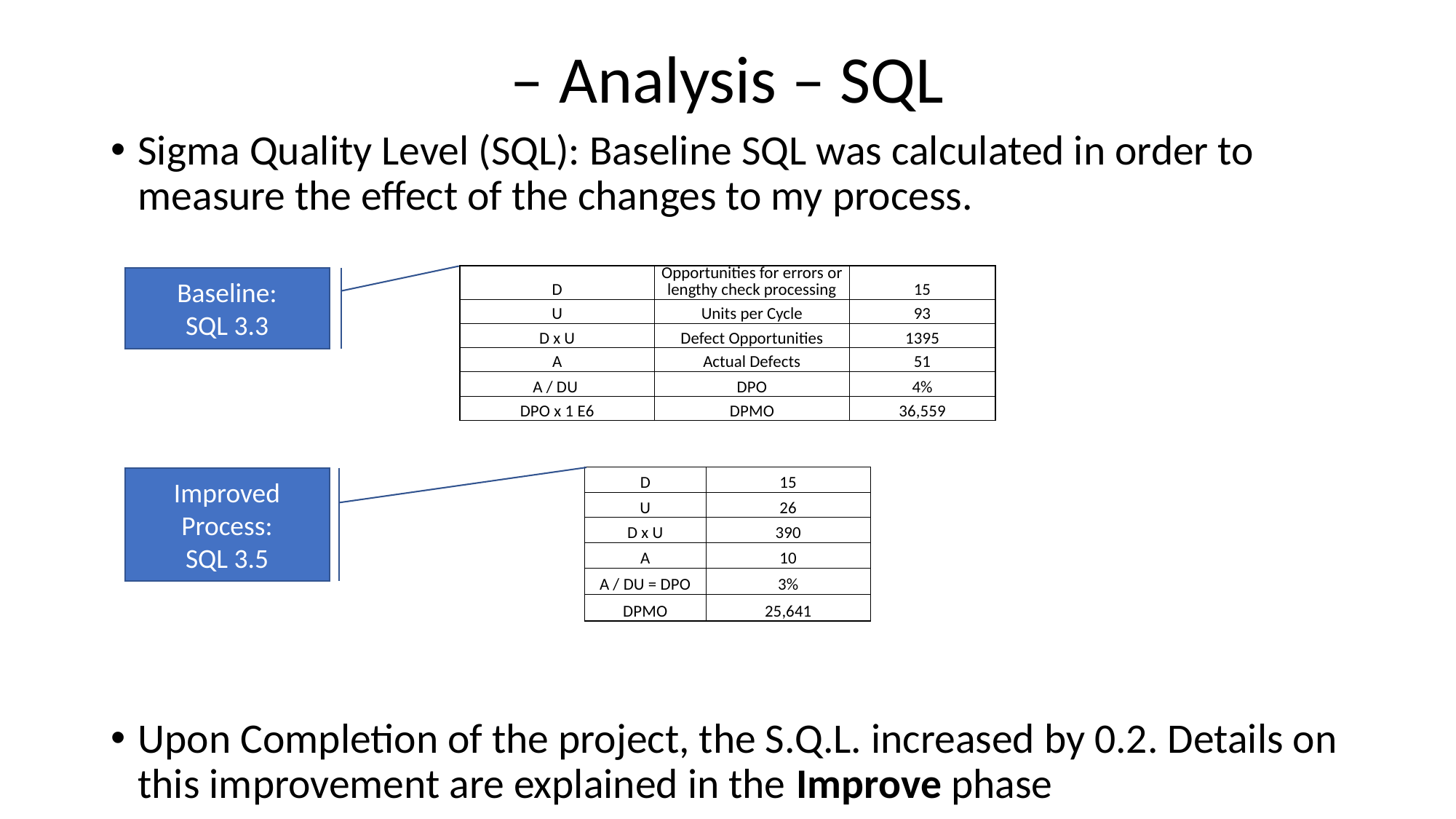

# – Analysis – SQL
Sigma Quality Level (SQL): Baseline SQL was calculated in order to measure the effect of the changes to my process.

Upon Completion of the project, the S.Q.L. increased by 0.2. Details on this improvement are explained in the Improve phase
| D | Opportunities for errors or lengthy check processing | 15 |
| --- | --- | --- |
| U | Units per Cycle | 93 |
| D x U | Defect Opportunities | 1395 |
| A | Actual Defects | 51 |
| A / DU | DPO | 4% |
| DPO x 1 E6 | DPMO | 36,559 |
Baseline:
SQL 3.3
| D | 15 |
| --- | --- |
| U | 26 |
| D x U | 390 |
| A | 10 |
| A / DU = DPO | 3% |
| DPMO | 25,641 |
Improved Process:
SQL 3.5